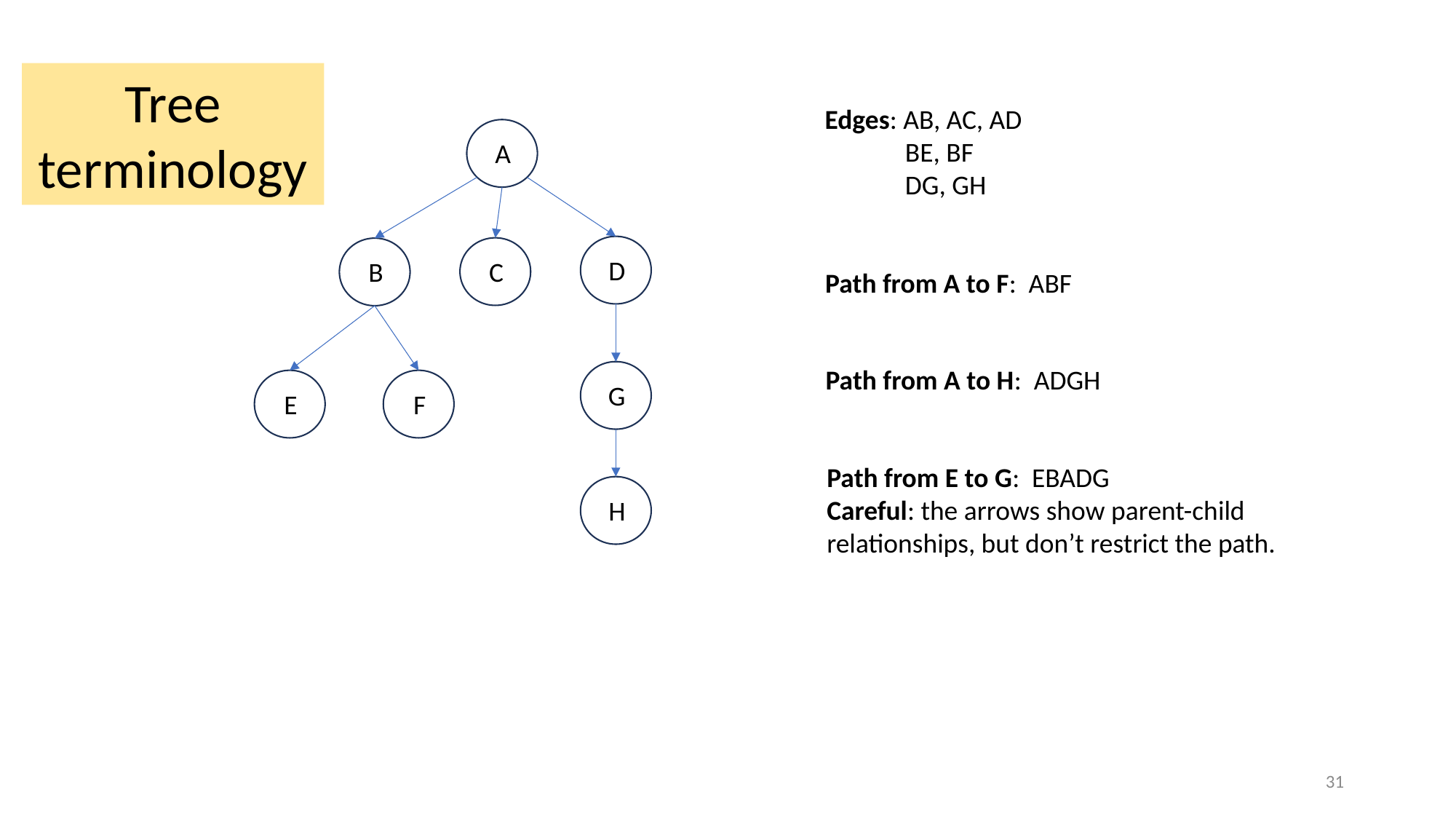

Tree terminology
Edges: AB, AC, AD
             BE, BF
             DG, GH

A

D

C

B
Path from A to F:  ABF
Path from A to H:  ADGH

G

E

F
Path from E to G:  EBADG
Careful: the arrows show parent-child
relationships, but don’t restrict the path.

H
31